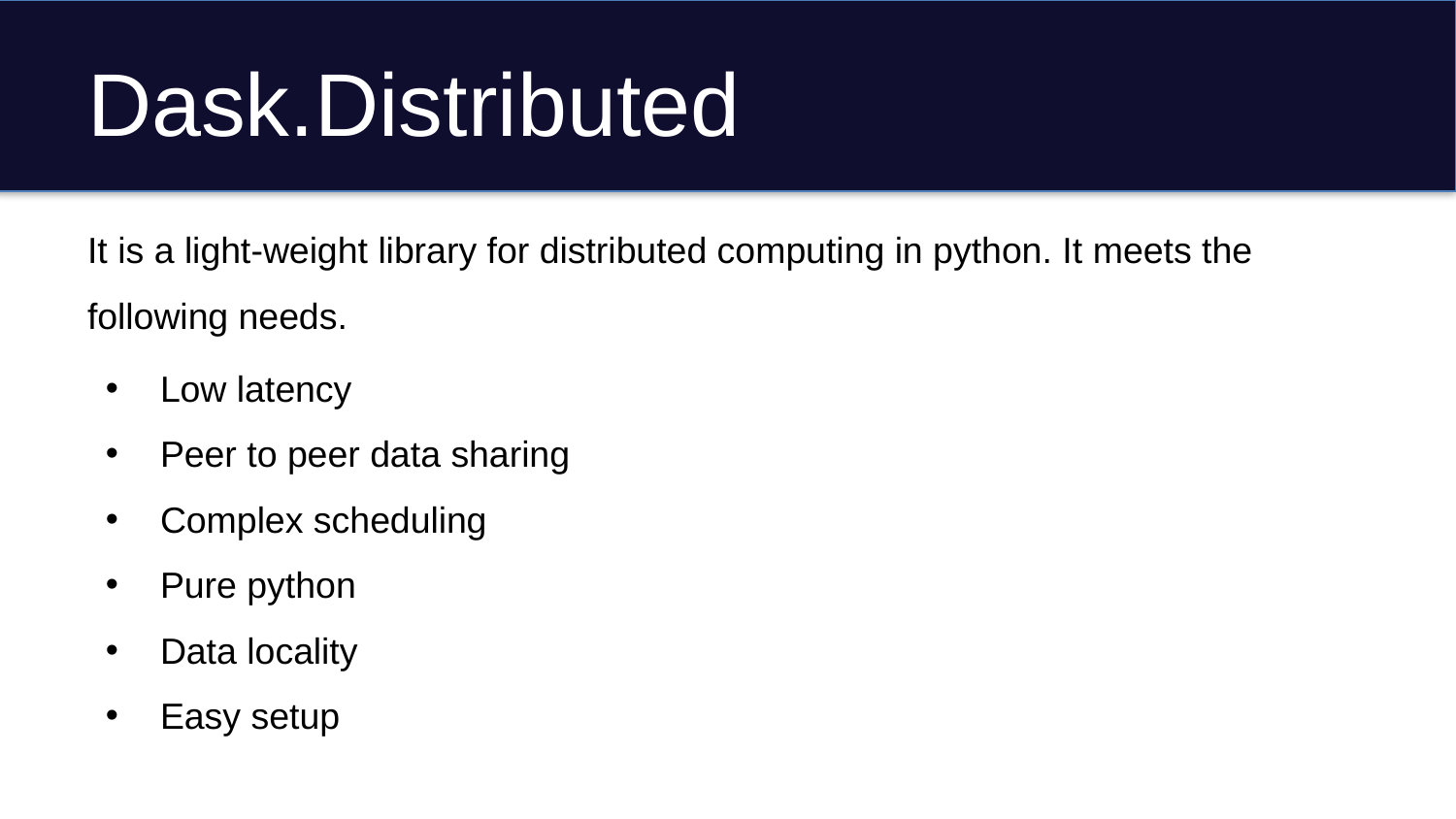

# Dask.Distributed
It is a light-weight library for distributed computing in python. It meets the following needs.
Low latency
Peer to peer data sharing
Complex scheduling
Pure python
Data locality
Easy setup